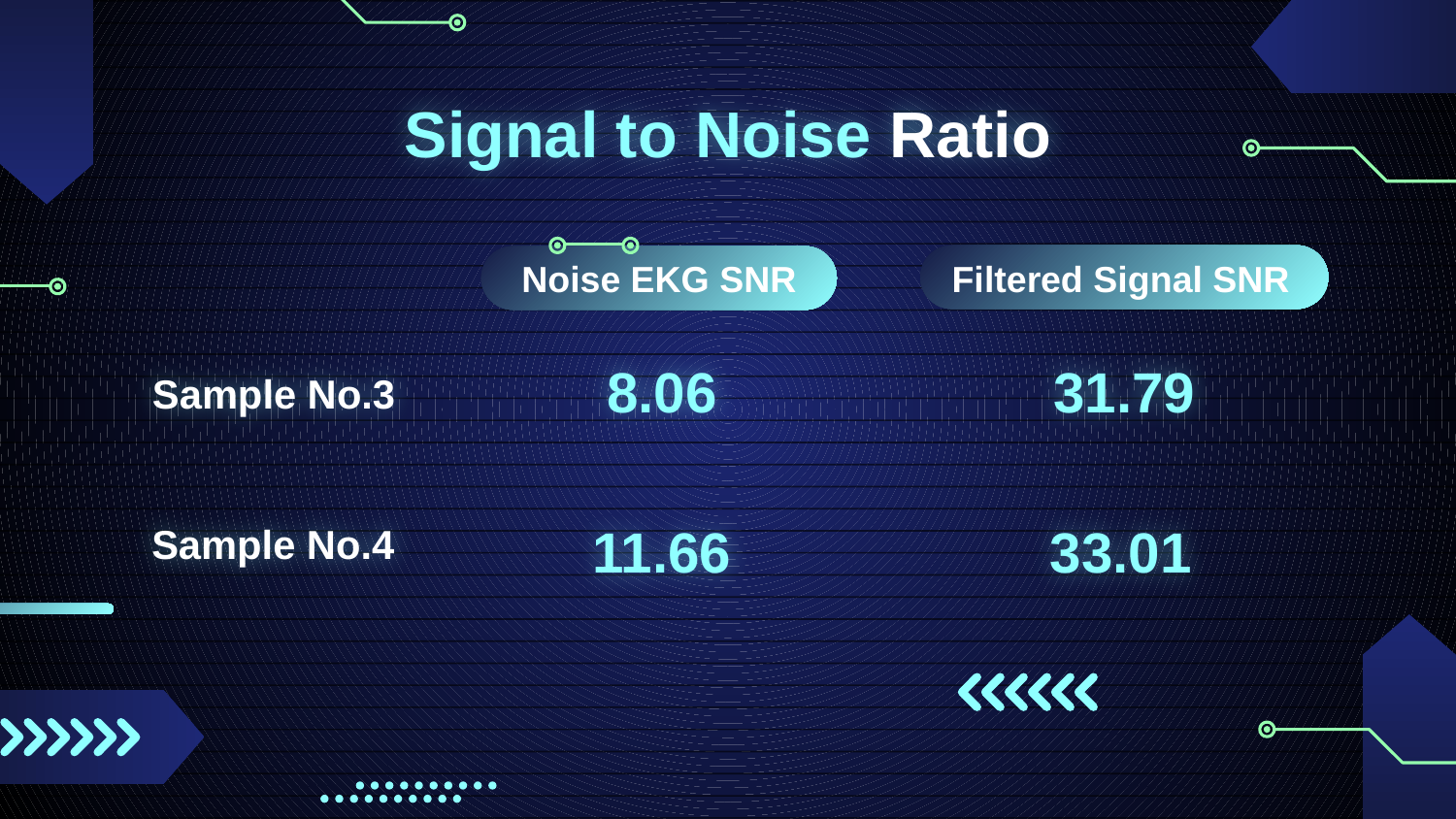

# Signal to Noise Ratio

Filtered Signal SNR
Noise EKG SNR
8.06
31.79
Sample No.3
11.66
33.01
Sample No.4